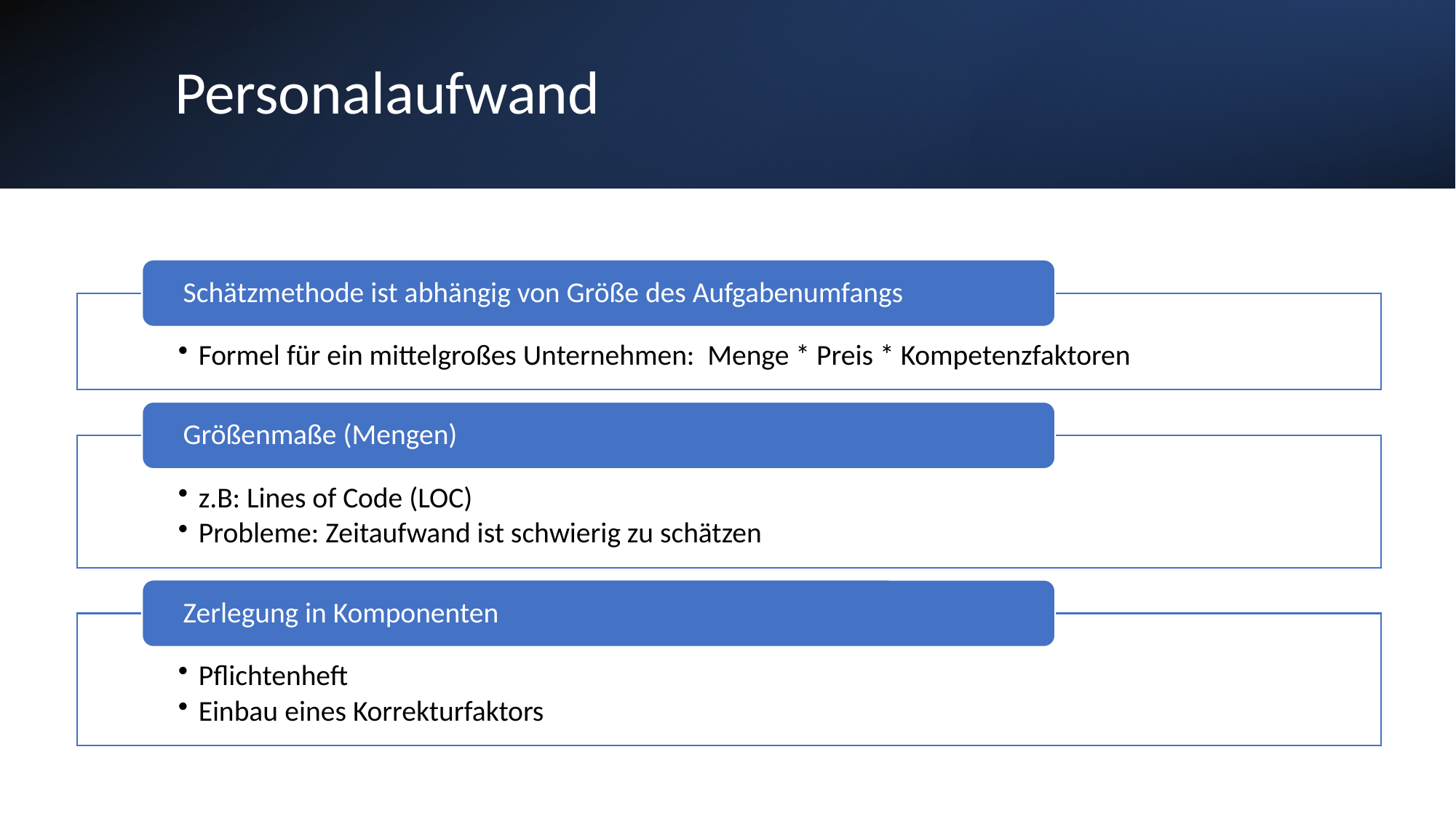

# Personalaufwand
Formel für ein mittelgroßes Unternehmen:  Menge * Preis * Kompetenzfaktoren
Schätzmethode ist abhängig von Größe des Aufgabenumfangs
z.B: Lines of Code (LOC)
Probleme: Zeitaufwand ist schwierig zu schätzen
Größenmaße (Mengen)
Pflichtenheft
Einbau eines Korrekturfaktors
Zerlegung in Komponenten